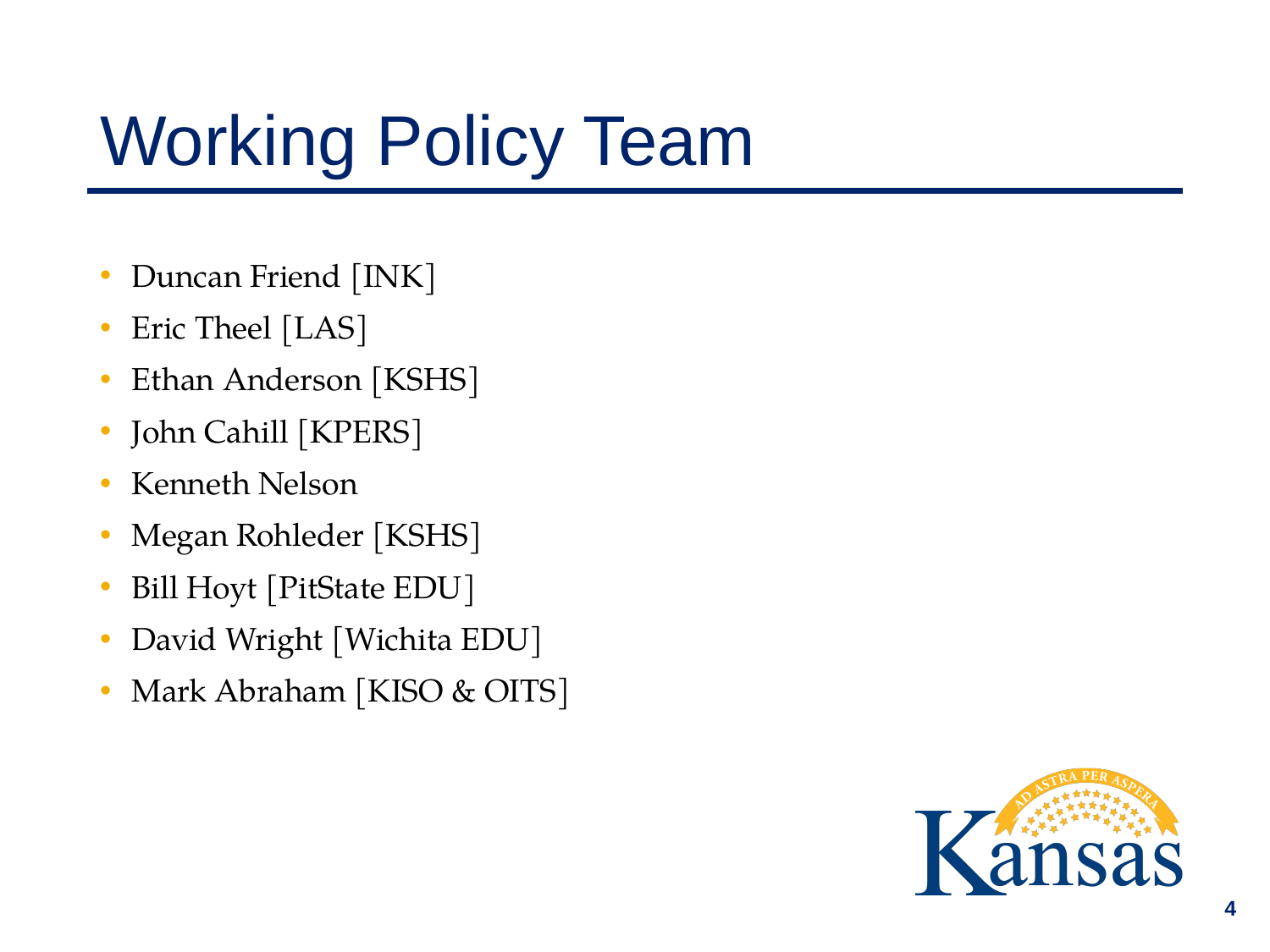

# Working Policy Team
Duncan Friend [INK]
Eric Theel [LAS]
Ethan Anderson [KSHS]
John Cahill [KPERS]
Kenneth Nelson
Megan Rohleder [KSHS]
Bill Hoyt [PitState EDU]
David Wright [Wichita EDU]
Mark Abraham [KISO & OITS]
4